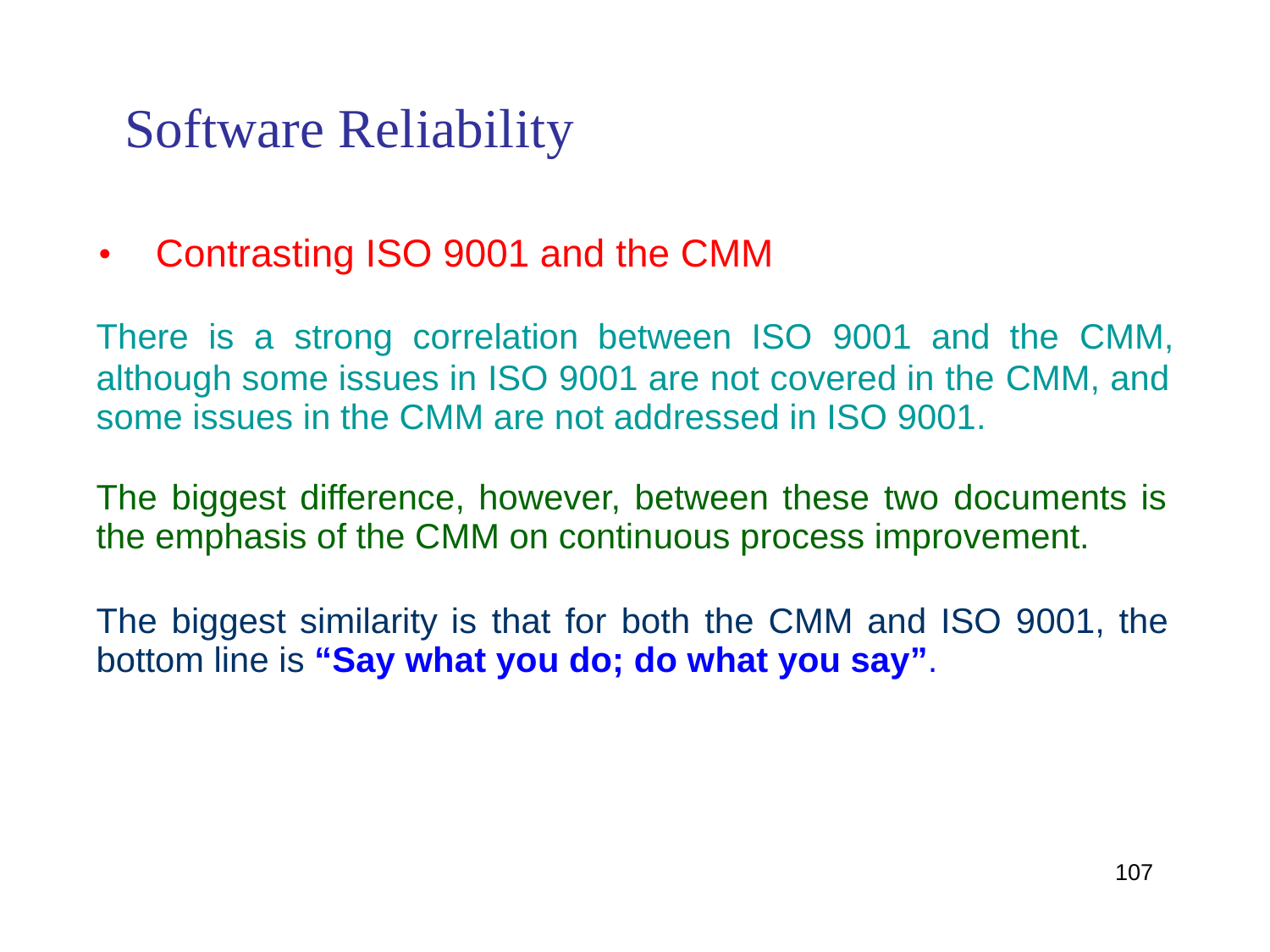

Software Reliability
•
Contrasting ISO 9001 and the CMM
There
is  a
strong
correlation
between
ISO
9001
and the
CMM,
although some issues in ISO 9001 are not covered in the CMM, and
some issues in the CMM are not addressed in ISO 9001.
The biggest difference, however, between these two documents is
the emphasis of the CMM on continuous process improvement.
The biggest similarity is that for both the CMM and ISO 9001, the
bottom line is “Say what you do; do what you say”.
107